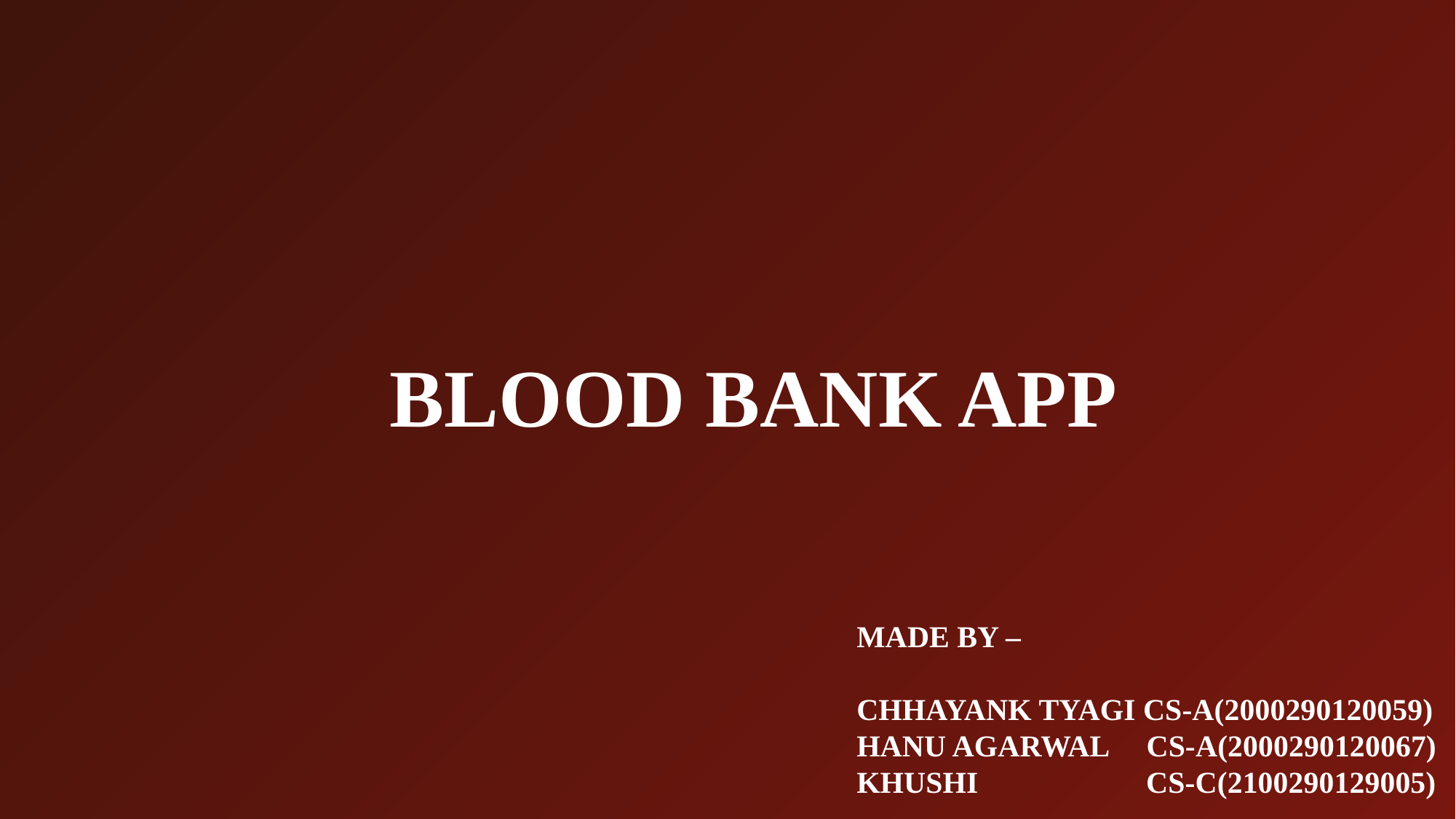

# BLOOD BANK APP
MADE BY –

CHHAYANK TYAGI CS-A(2000290120059)
HANU AGARWAL     CS-A(2000290120067)
KHUSHI                      CS-C(2100290129005)